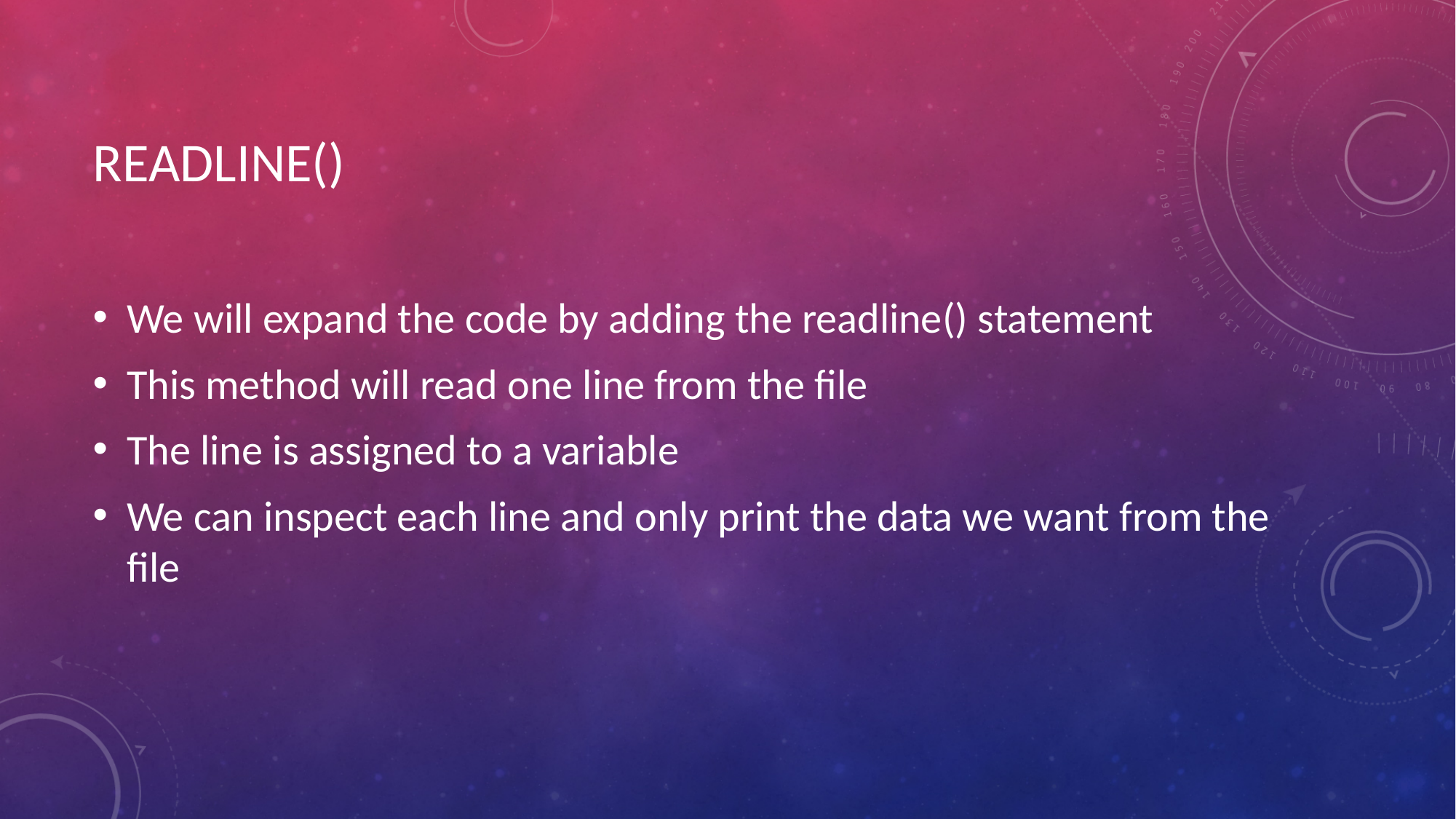

# Readline()
We will expand the code by adding the readline() statement
This method will read one line from the file
The line is assigned to a variable
We can inspect each line and only print the data we want from the file